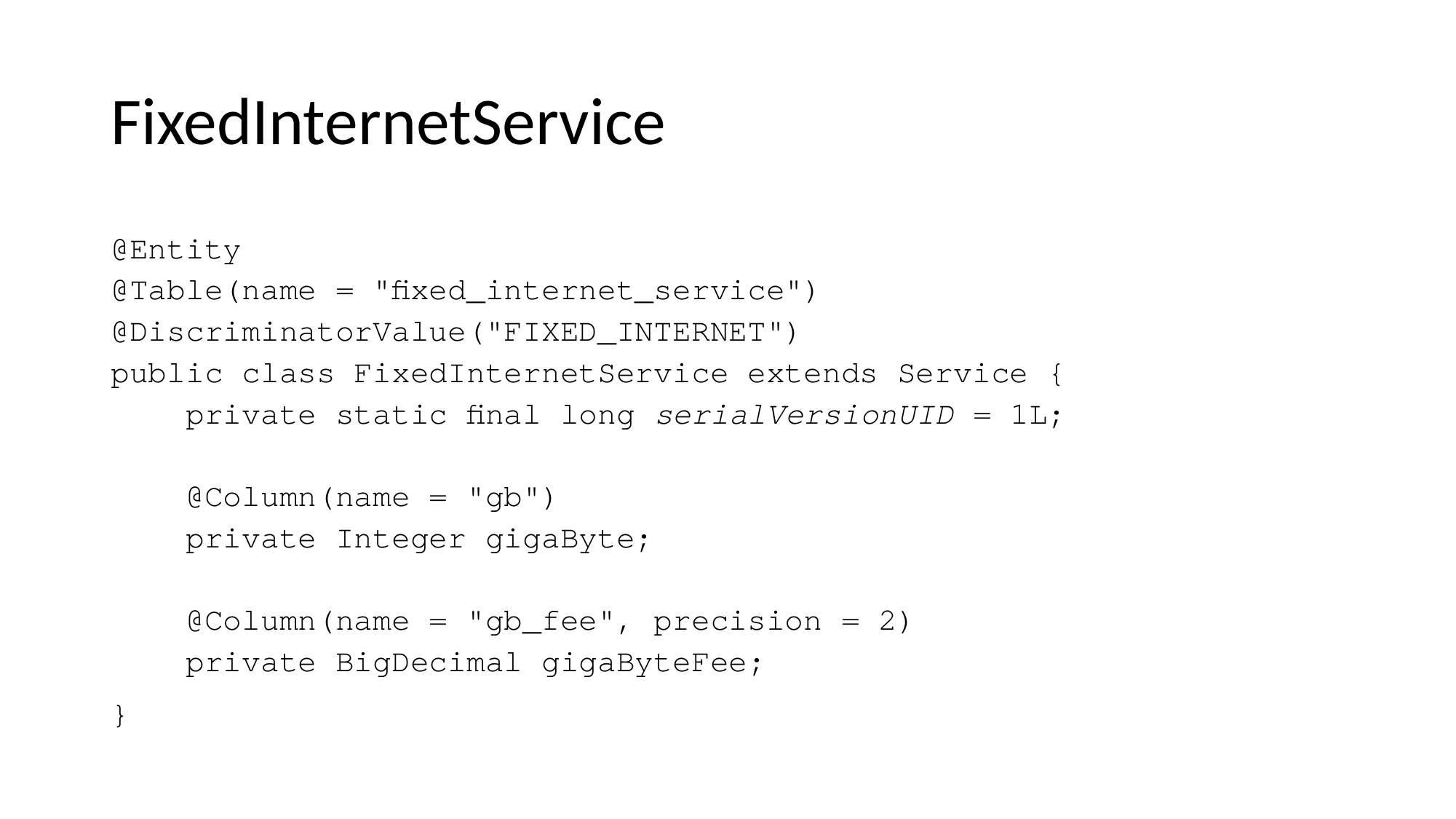

# FixedInternetService
@Entity
@Table(name = "fixed_internet_service")
@DiscriminatorValue("FIXED_INTERNET")
public class FixedInternetService extends Service {
    private static final long serialVersionUID = 1L;
    @Column(name = "gb")
    private Integer gigaByte;
    @Column(name = "gb_fee", precision = 2)
    private BigDecimal gigaByteFee;
}